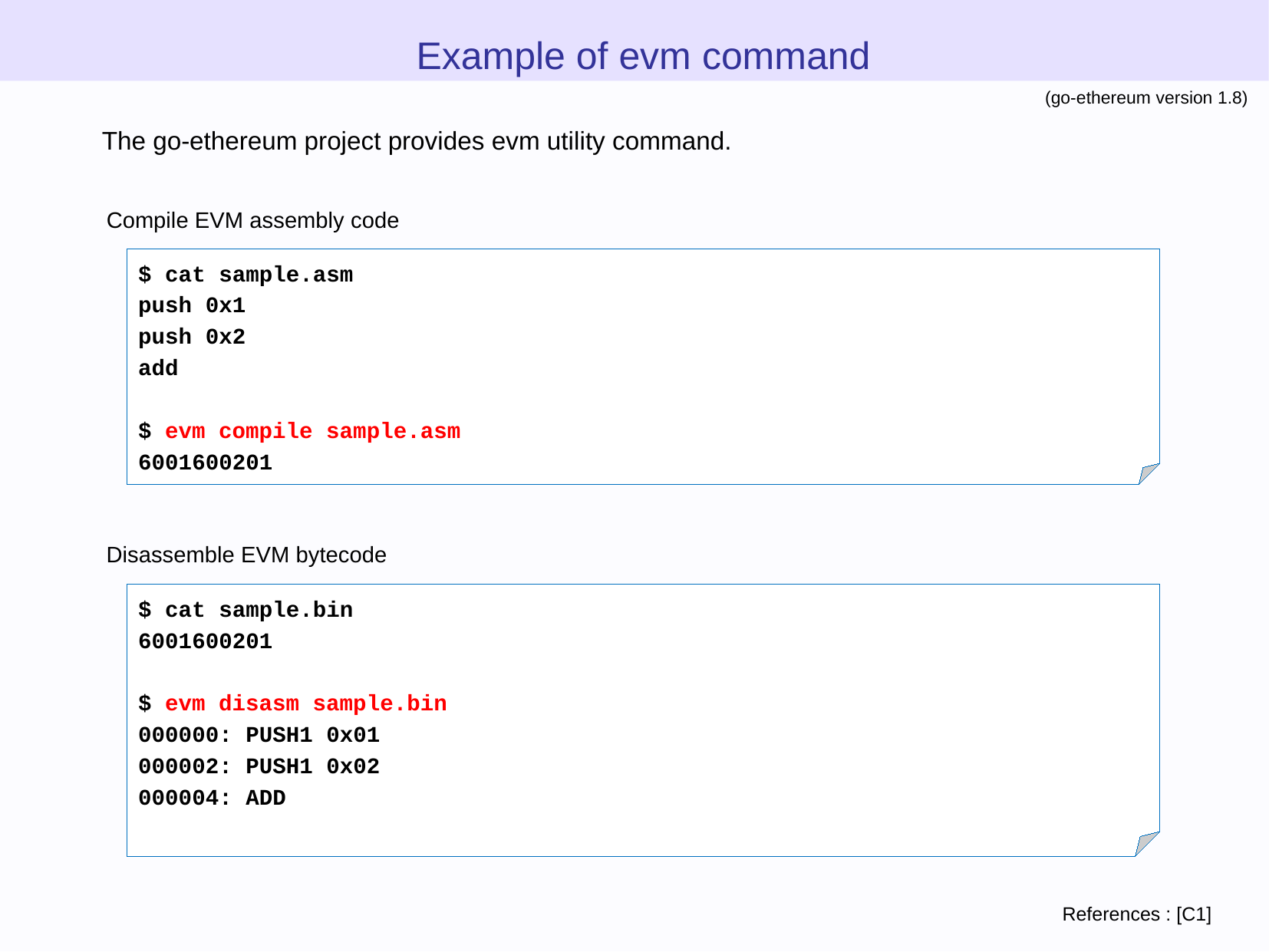

Example of evm command
(go-ethereum version 1.8)
The go-ethereum project provides evm utility command.
Compile EVM assembly code
$ cat sample.asm
push 0x1
push 0x2
add

$ evm compile sample.asm
6001600201
Disassemble EVM bytecode
$ cat sample.bin
6001600201

$ evm disasm sample.bin
000000: PUSH1 0x01
000002: PUSH1 0x02
000004: ADD

References : [C1]